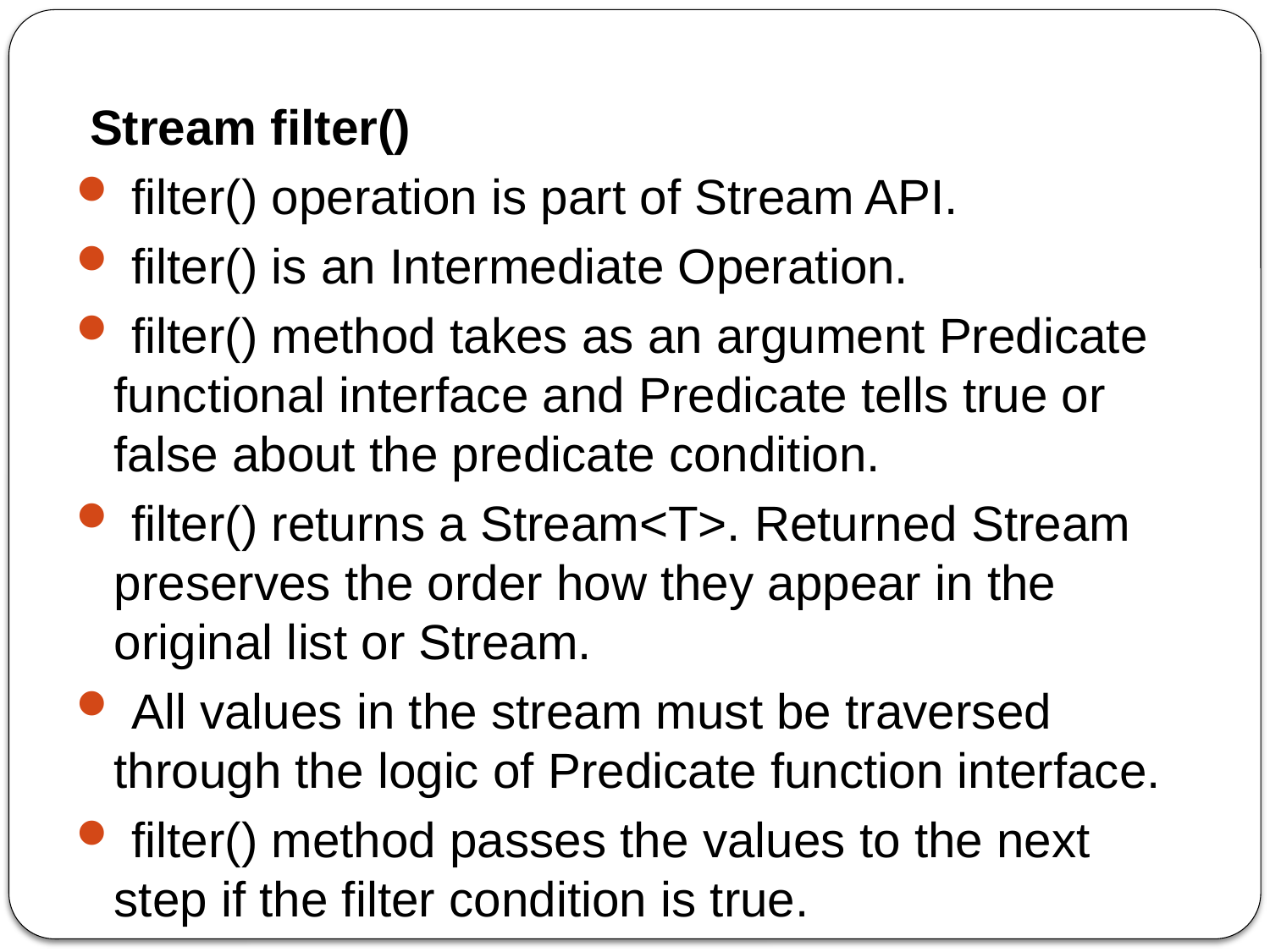

#
 Stream filter()
 filter() operation is part of Stream API.
 filter() is an Intermediate Operation.
 filter() method takes as an argument Predicate functional interface and Predicate tells true or false about the predicate condition.
 filter() returns a Stream<T>. Returned Stream preserves the order how they appear in the original list or Stream.
 All values in the stream must be traversed through the logic of Predicate function interface.
 filter() method passes the values to the next step if the filter condition is true.